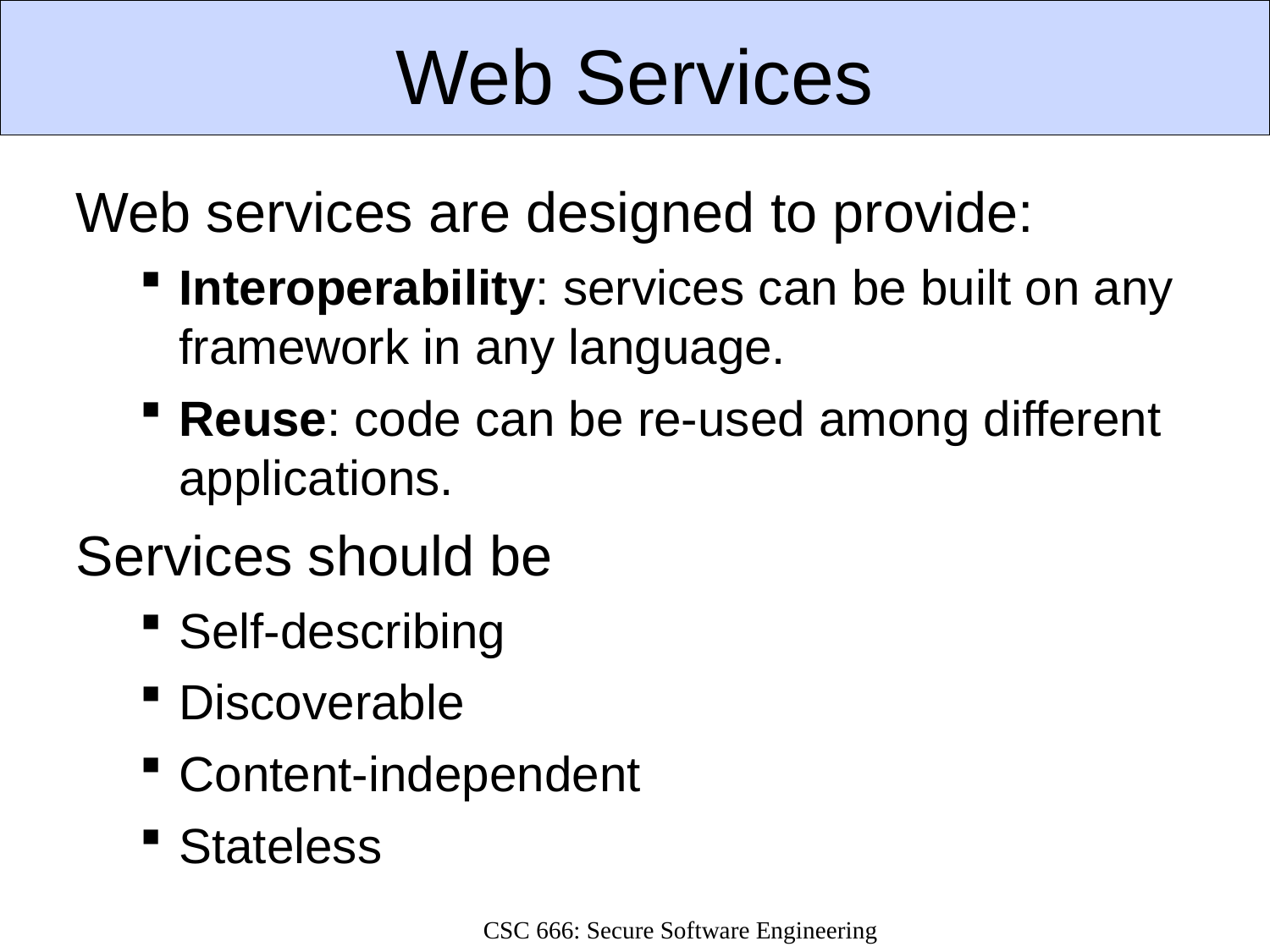

# Web Services
Web services are designed to provide:
Interoperability: services can be built on any framework in any language.
Reuse: code can be re-used among different applications.
Services should be
Self-describing
Discoverable
Content-independent
Stateless
CSC 666: Secure Software Engineering